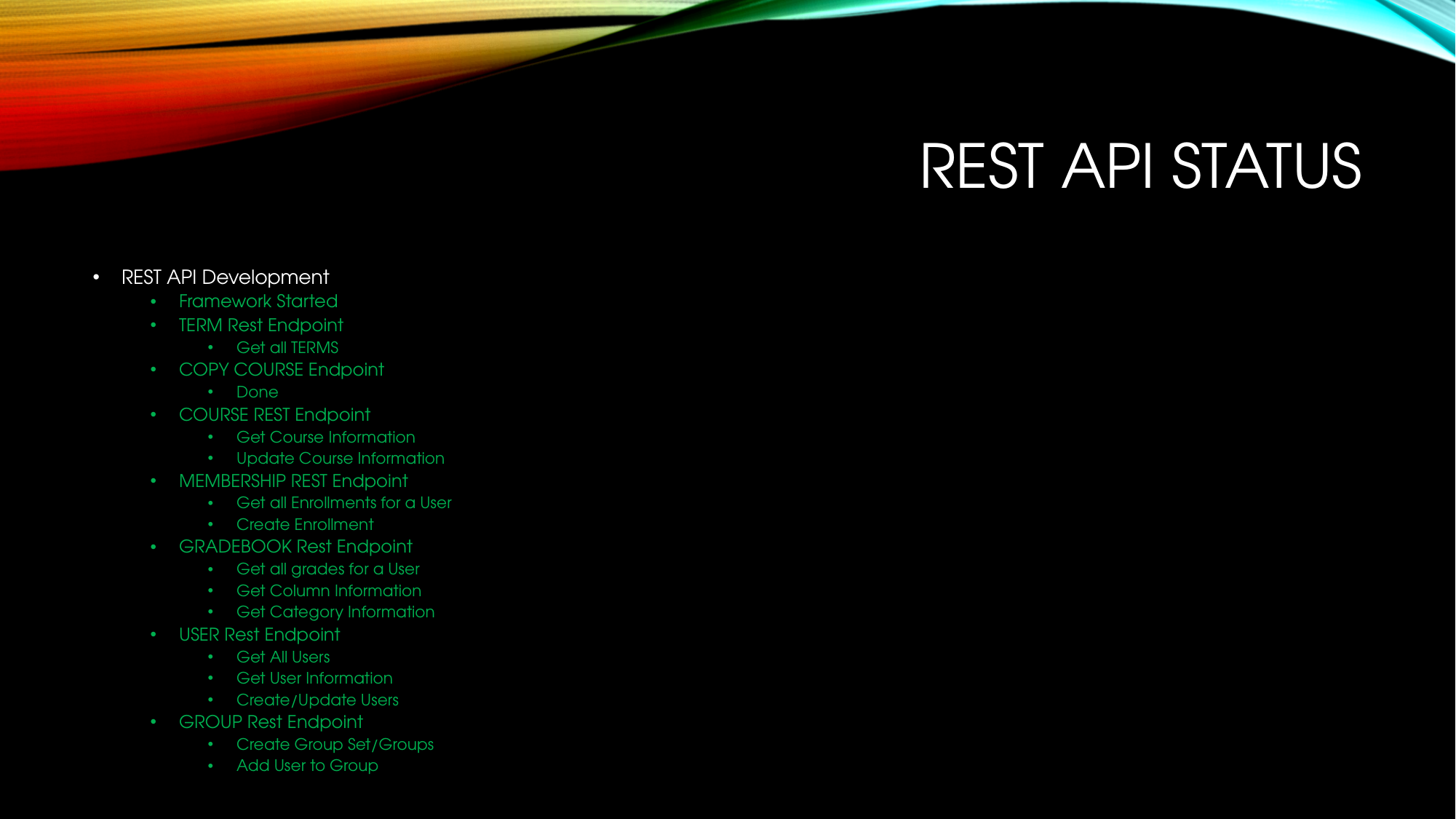

# Rest API status
REST API Development
Framework Started
TERM Rest Endpoint
Get all TERMS
COPY COURSE Endpoint
Done
COURSE REST Endpoint
Get Course Information
Update Course Information
MEMBERSHIP REST Endpoint
Get all Enrollments for a User
Create Enrollment
GRADEBOOK Rest Endpoint
Get all grades for a User
Get Column Information
Get Category Information
USER Rest Endpoint
Get All Users
Get User Information
Create/Update Users
GROUP Rest Endpoint
Create Group Set/Groups
Add User to Group